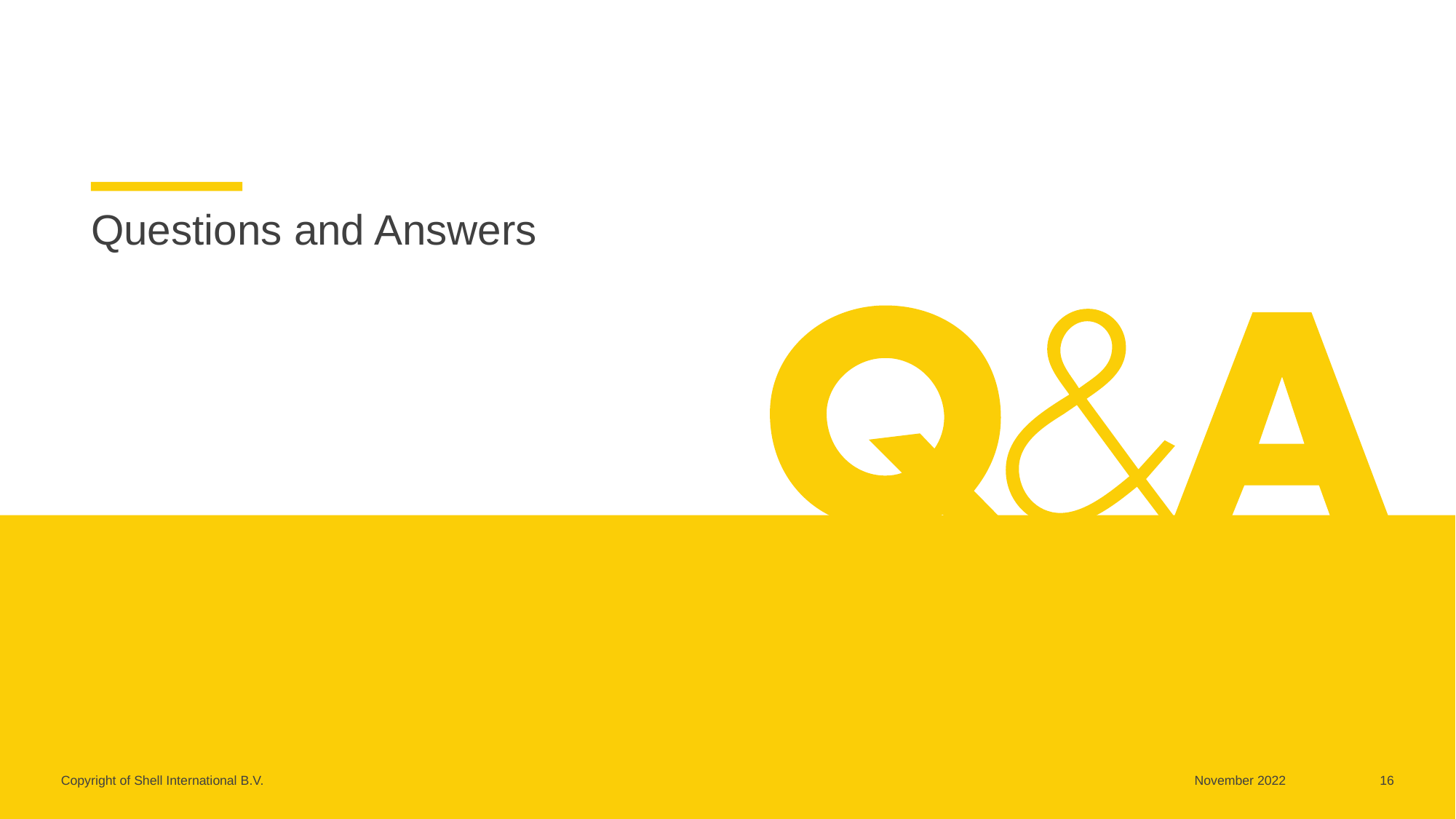

Questions and Answers
#

16
November 2022